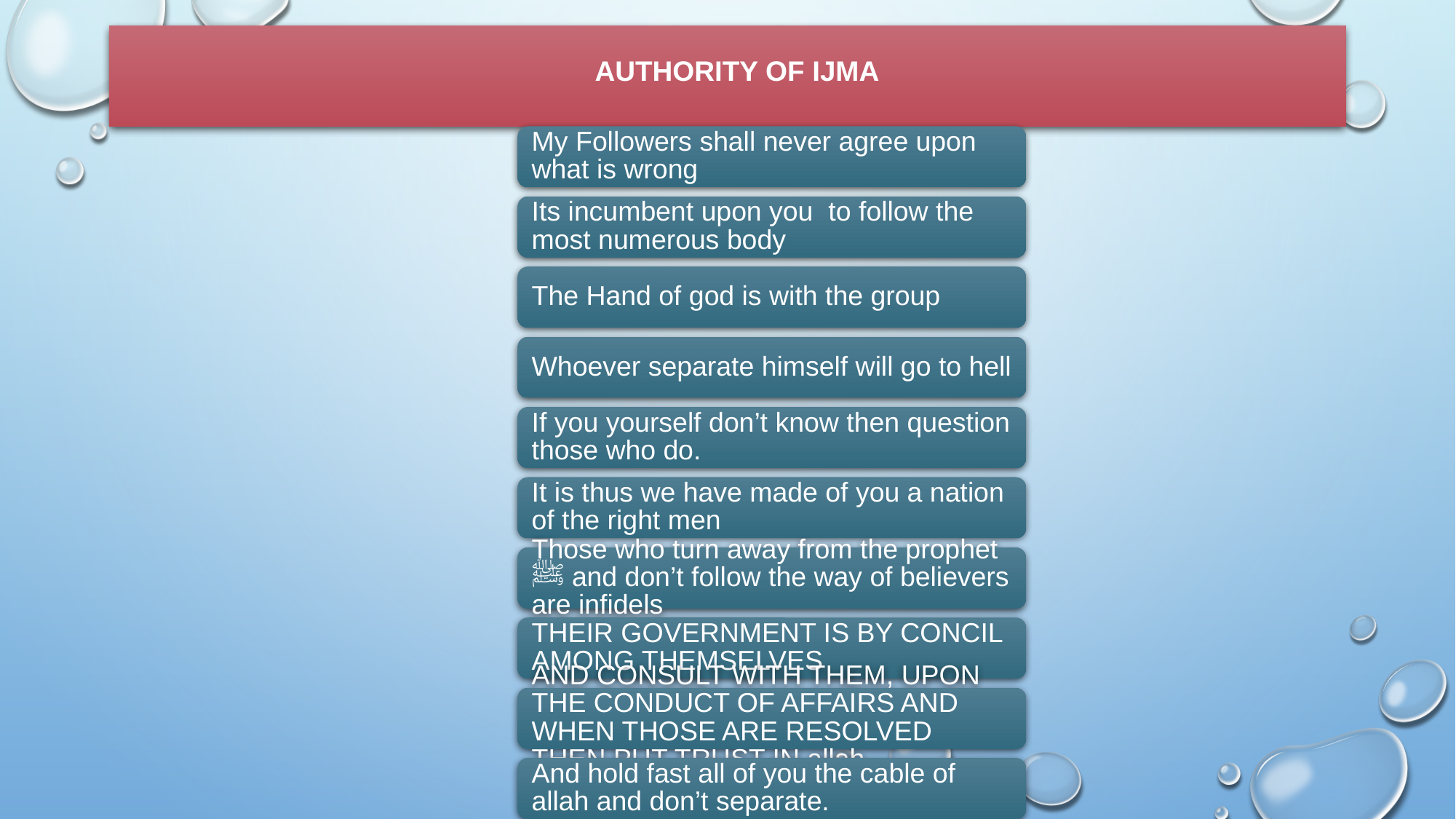

# AUTHORITY OF IJMA
My Followers shall never agree upon what is wrong
Its incumbent upon you  to follow the most numerous body
The Hand of god is with the group
Whoever separate himself will go to hell
If you yourself don’t know then question those who do.
It is thus we have made of you a nation of the right men
Those who turn away from the prophet ﷺ and don’t follow the way of believers are infidels
THEIR GOVERNMENT IS BY CONCIL AMONG THEMSELVES
AND CONSULT WITH THEM, UPON THE CONDUCT OF AFFAIRS AND WHEN THOSE ARE RESOLVED THEN PUT TRUST IN allah.
And hold fast all of you the cable of allah and don’t separate.